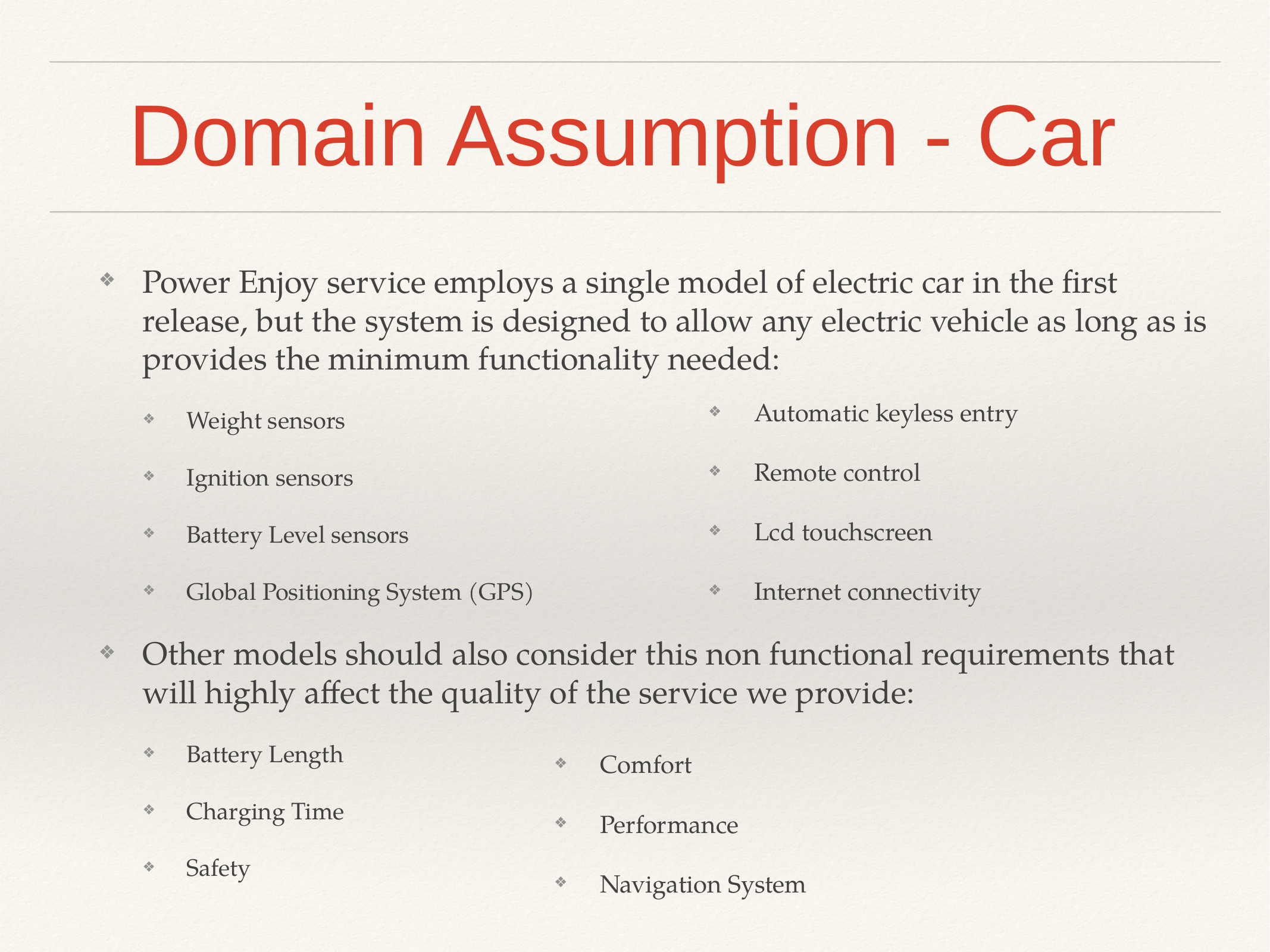

# Domain Assumption - Car
Power Enjoy service employs a single model of electric car in the first release, but the system is designed to allow any electric vehicle as long as is provides the minimum functionality needed:
Weight sensors
Ignition sensors
Battery Level sensors
Global Positioning System (GPS)
Other models should also consider this non functional requirements that will highly affect the quality of the service we provide:
Battery Length
Charging Time
Safety
Automatic keyless entry
Remote control
Lcd touchscreen
Internet connectivity
Comfort
Performance
Navigation System